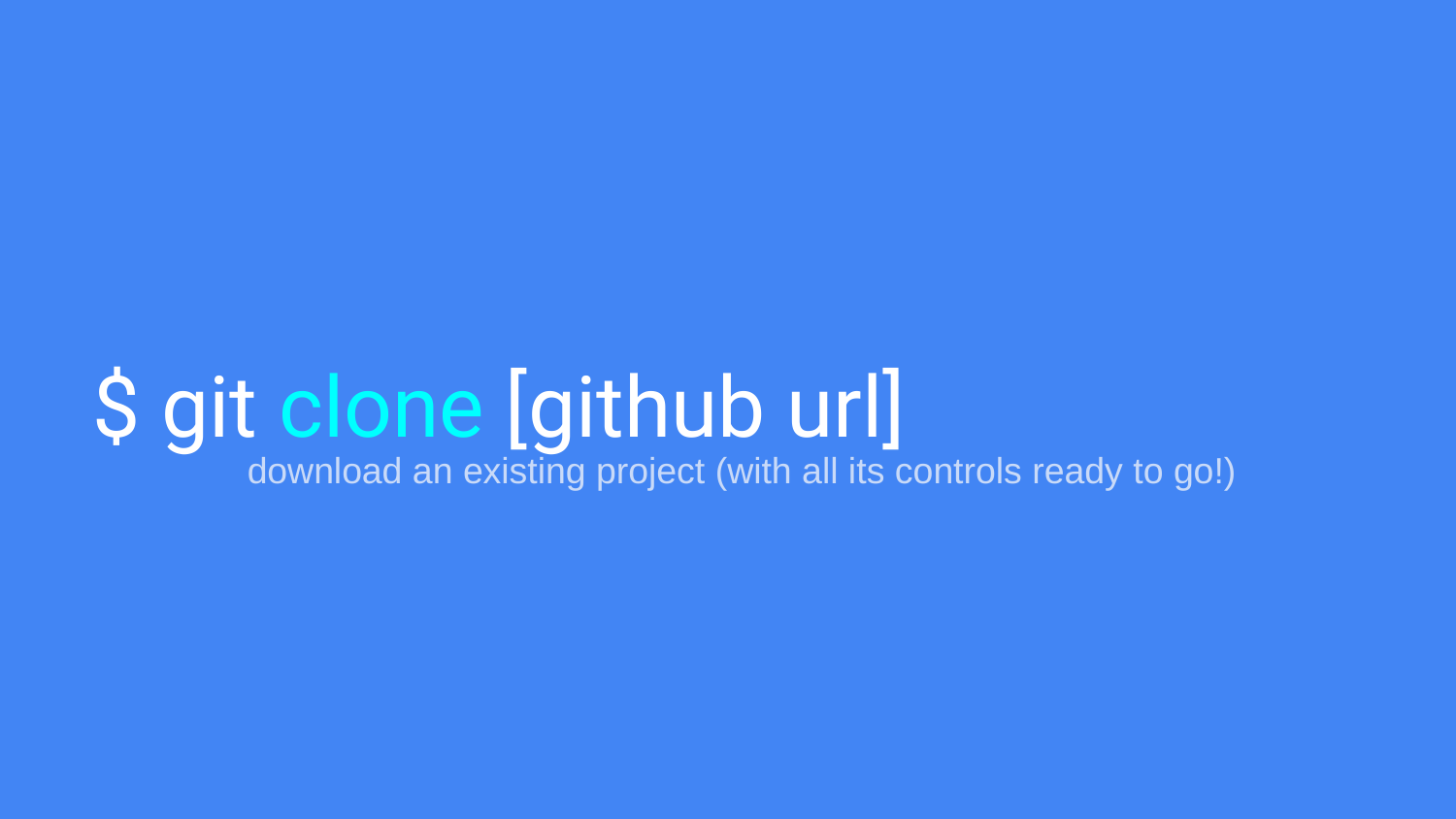

# $ git clone [github url]
download an existing project (with all its controls ready to go!)